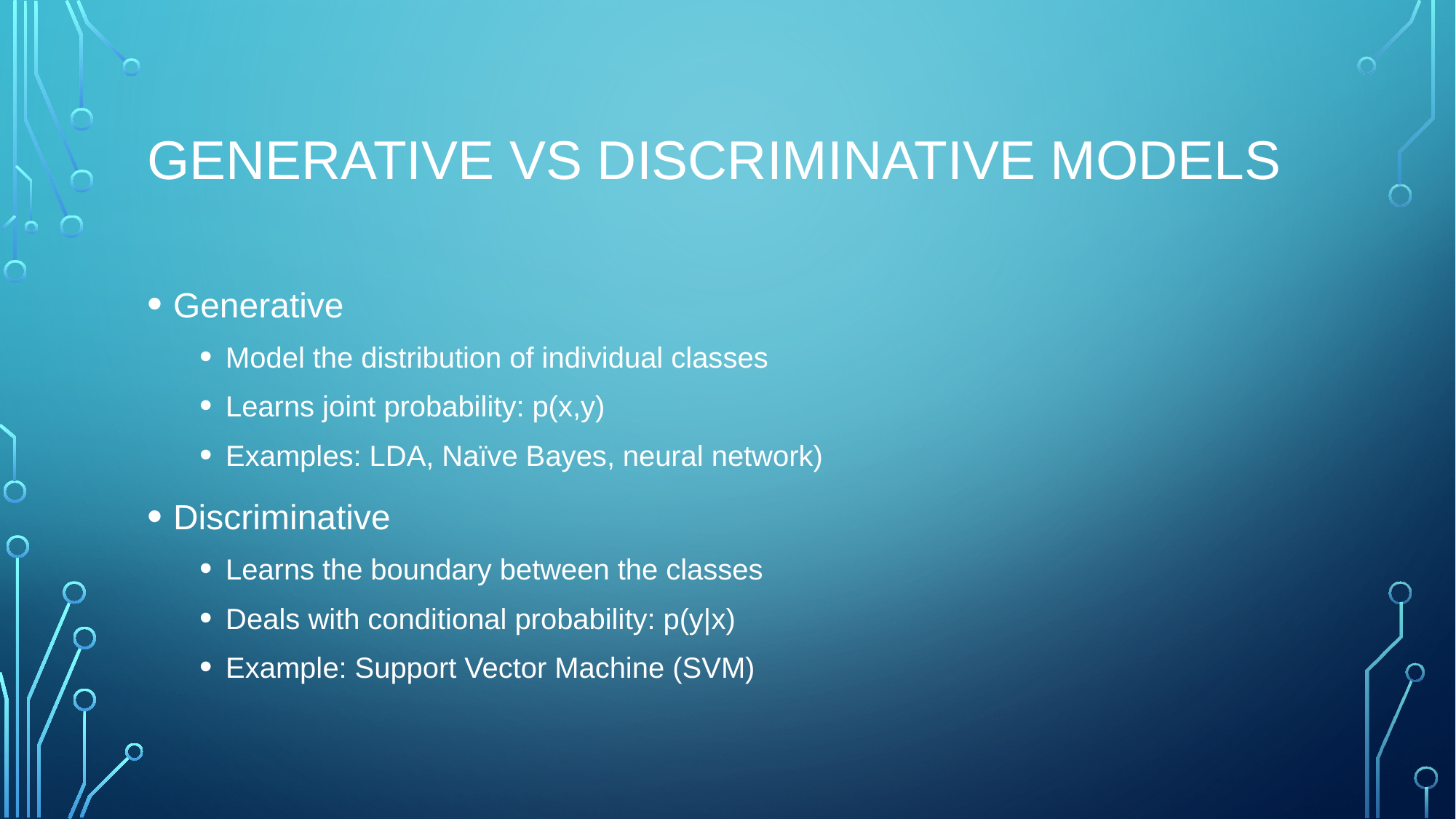

# Generative vs Discriminative Models
Generative
Model the distribution of individual classes
Learns joint probability: p(x,y)
Examples: LDA, Naïve Bayes, neural network)
Discriminative
Learns the boundary between the classes
Deals with conditional probability: p(y|x)
Example: Support Vector Machine (SVM)